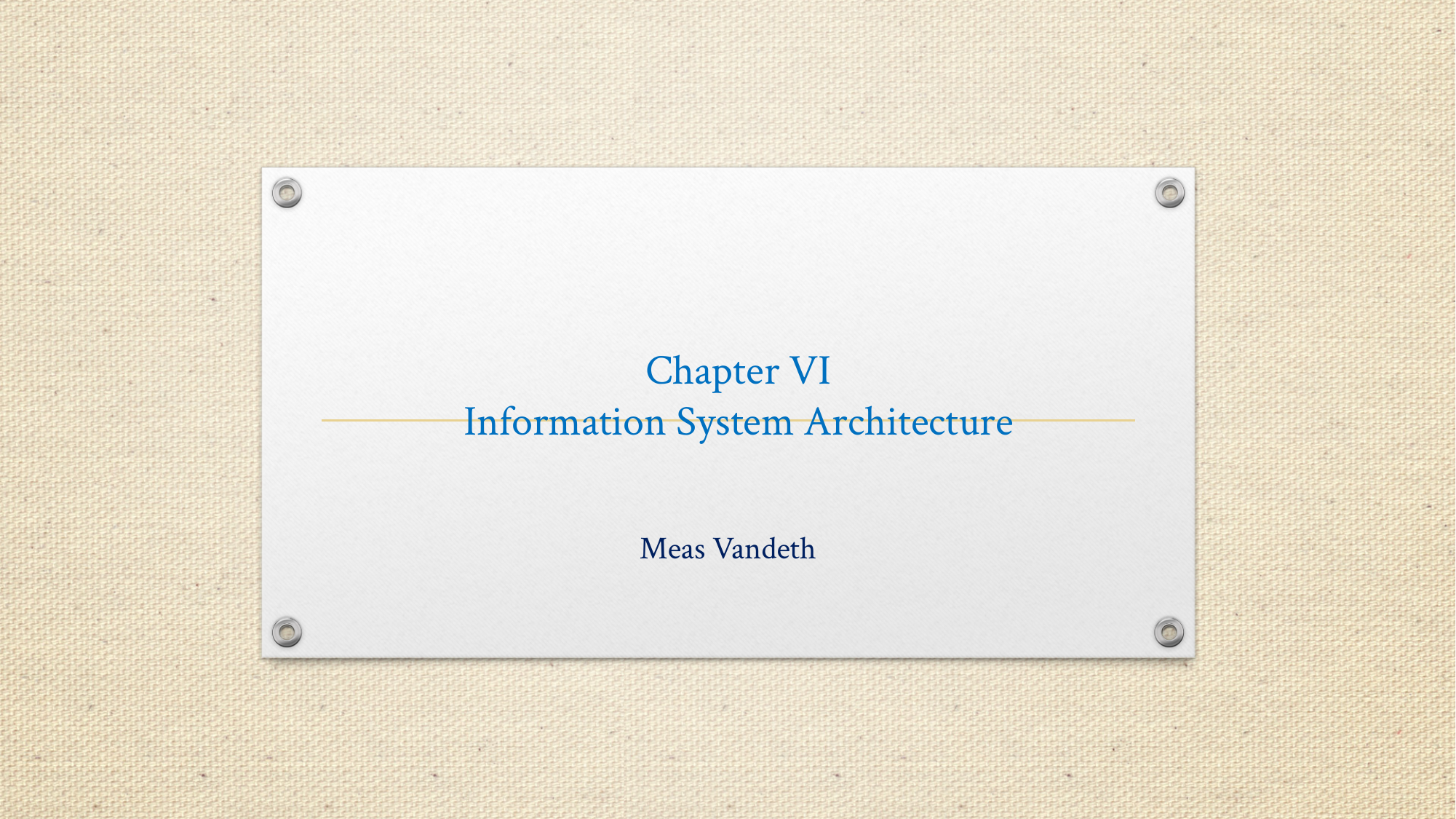

# Chapter VI Information System Architecture
Meas Vandeth